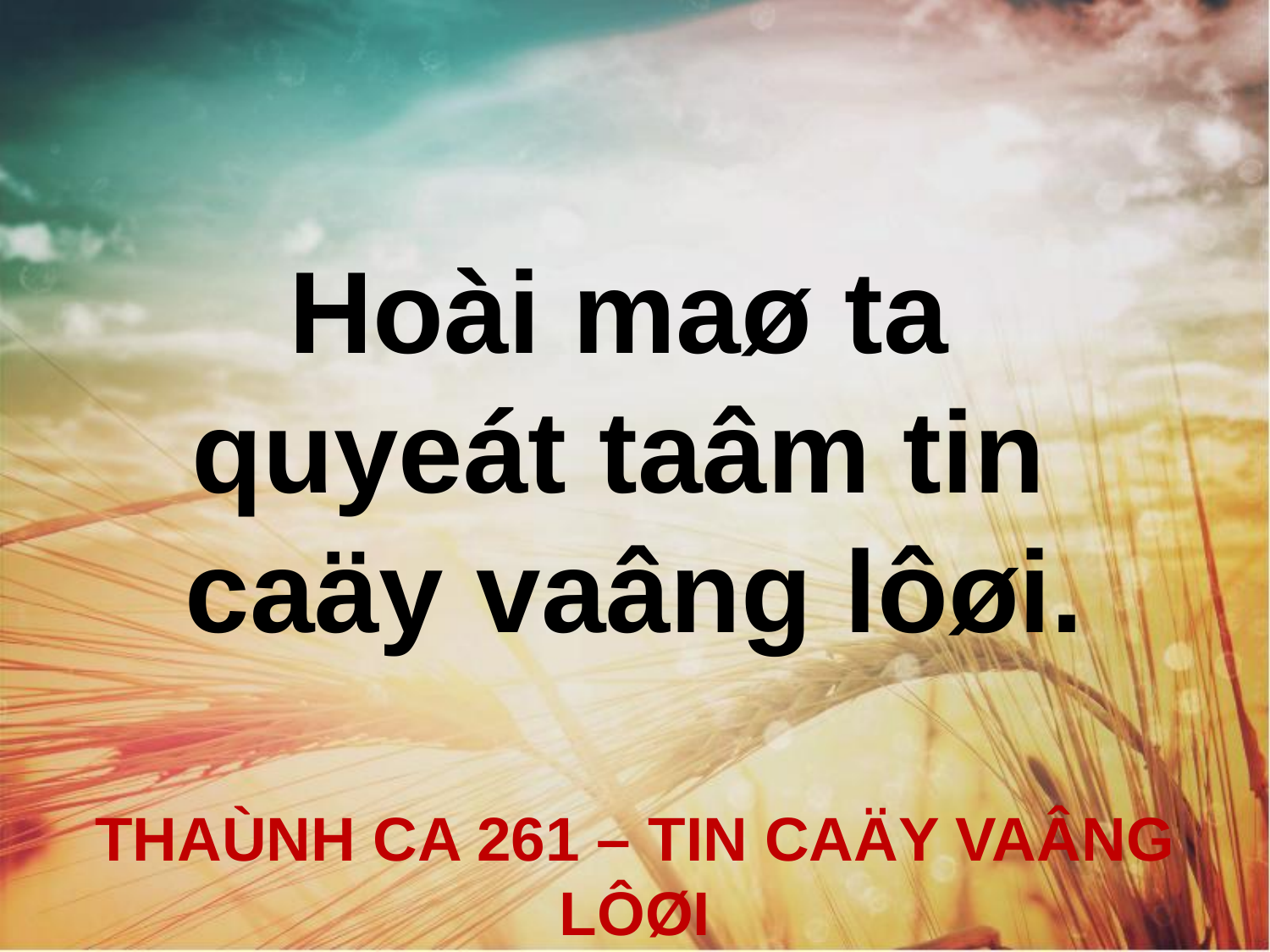

Hoài maø ta
quyeát taâm tin
caäy vaâng lôøi.
THAÙNH CA 261 – TIN CAÄY VAÂNG LÔØI